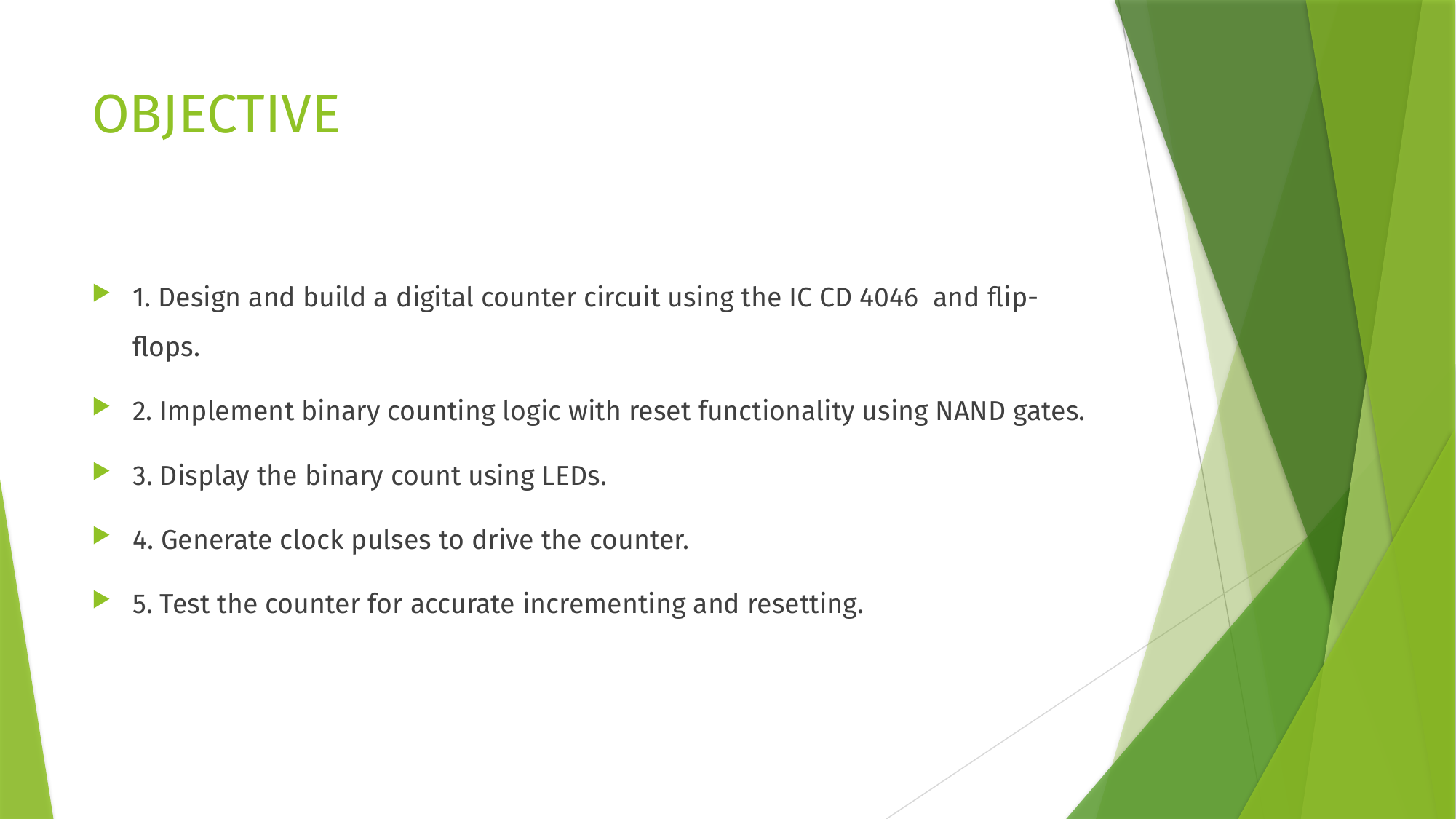

# OBJECTIVE
1. Design and build a digital counter circuit using the IC CD 4046  and flip-flops.
2. Implement binary counting logic with reset functionality using NAND gates.
3. Display the binary count using LEDs.
4. Generate clock pulses to drive the counter.
5. Test the counter for accurate incrementing and resetting.